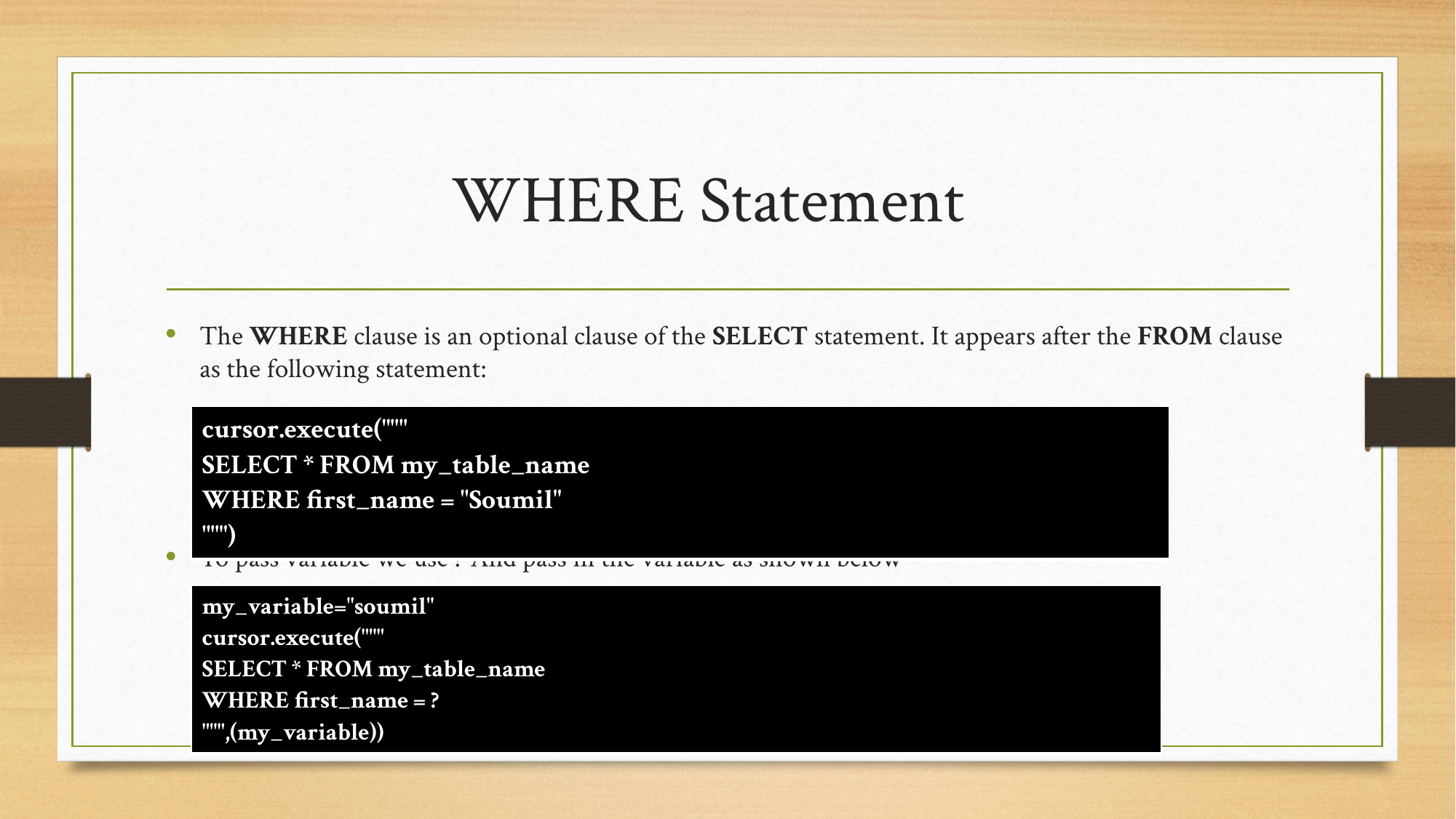

# WHERE Statement

The WHERE clause is an optional clause of the SELECT statement. It appears after the FROM clause as the following statement:

To pass variable we use ? And pass in the variable as shown below

| cursor.execute(""" SELECT \* FROM my\_table\_name WHERE first\_name = "Soumil" """) |
| --- |
| my\_variable="soumil" cursor.execute(""" SELECT \* FROM my\_table\_name WHERE first\_name = ? """,(my\_variable)) |
| --- |
| my\_variable="soumil" cursor.execute(""" SELECT \* FROM my\_table\_name WHERE first\_name = ? """,(my\_variable)) |
| --- |